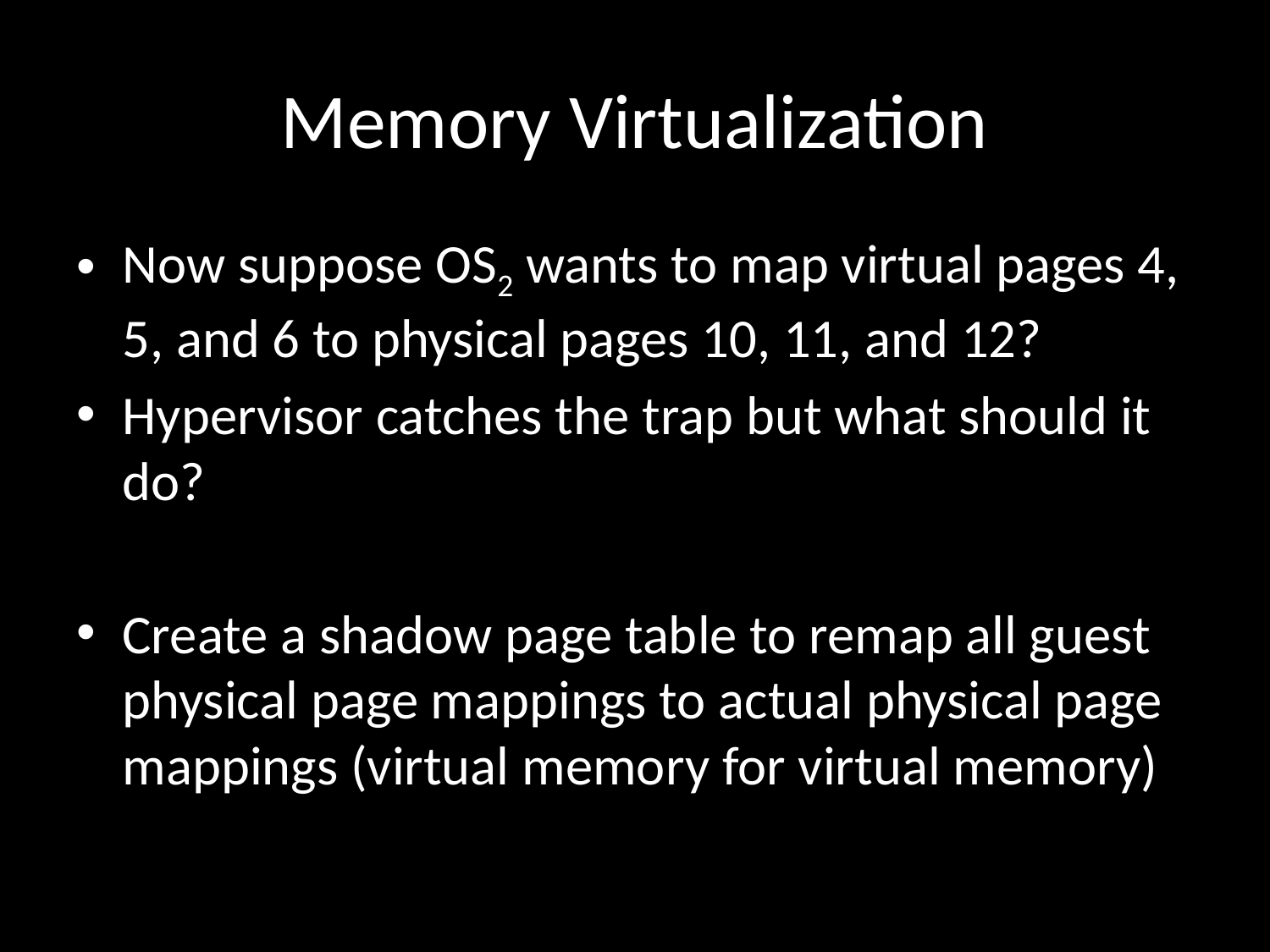

# Memory Virtualization
Now suppose OS2 wants to map virtual pages 4, 5, and 6 to physical pages 10, 11, and 12?
Hypervisor catches the trap but what should it do?

Create a shadow page table to remap all guest physical page mappings to actual physical page mappings (virtual memory for virtual memory)